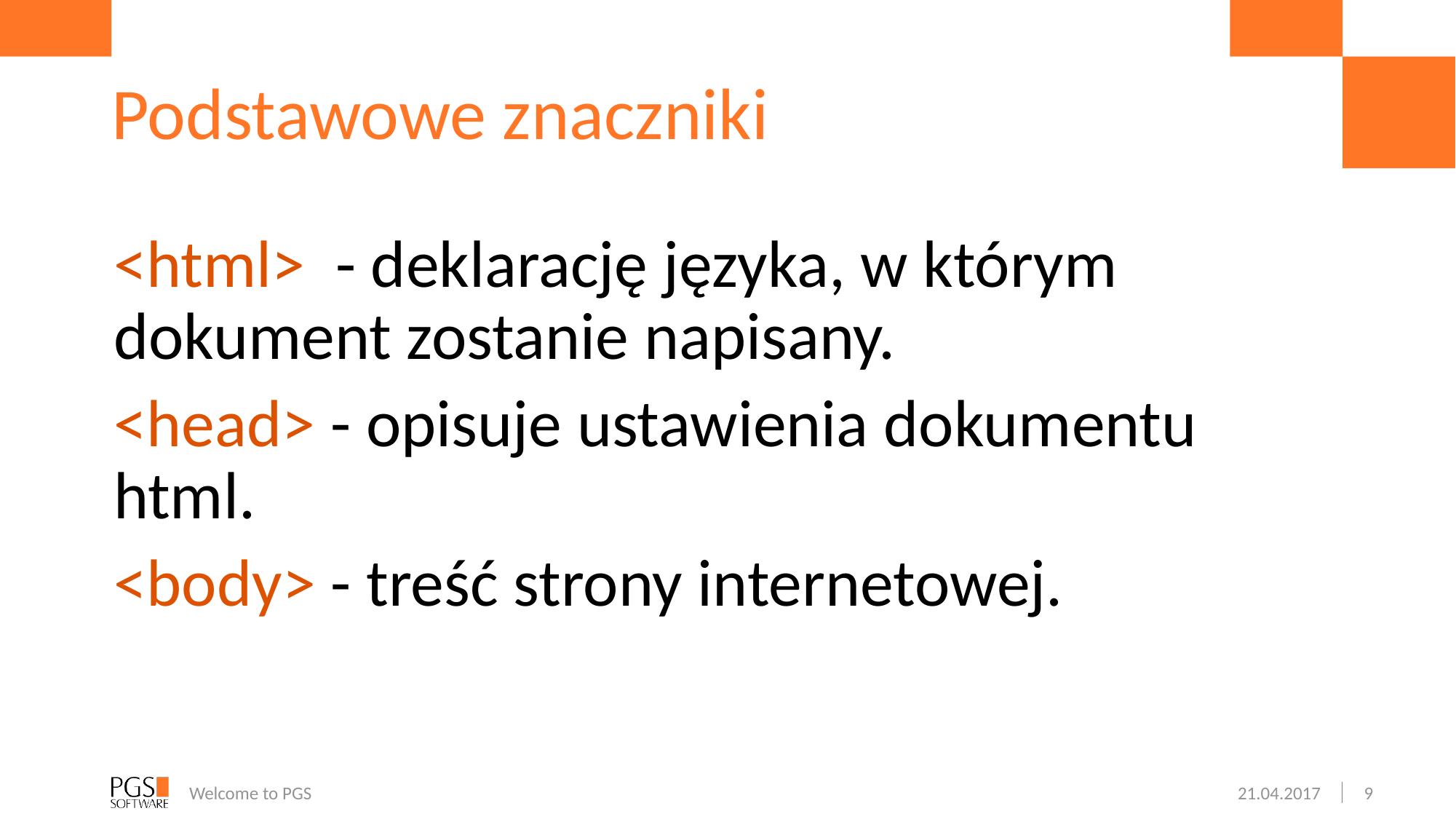

# Podstawowe znaczniki
<html>  - deklarację języka, w którym dokument zostanie napisany.
<head> - opisuje ustawienia dokumentu html.
<body> - treść strony internetowej.
Welcome to PGS
21.04.2017
9